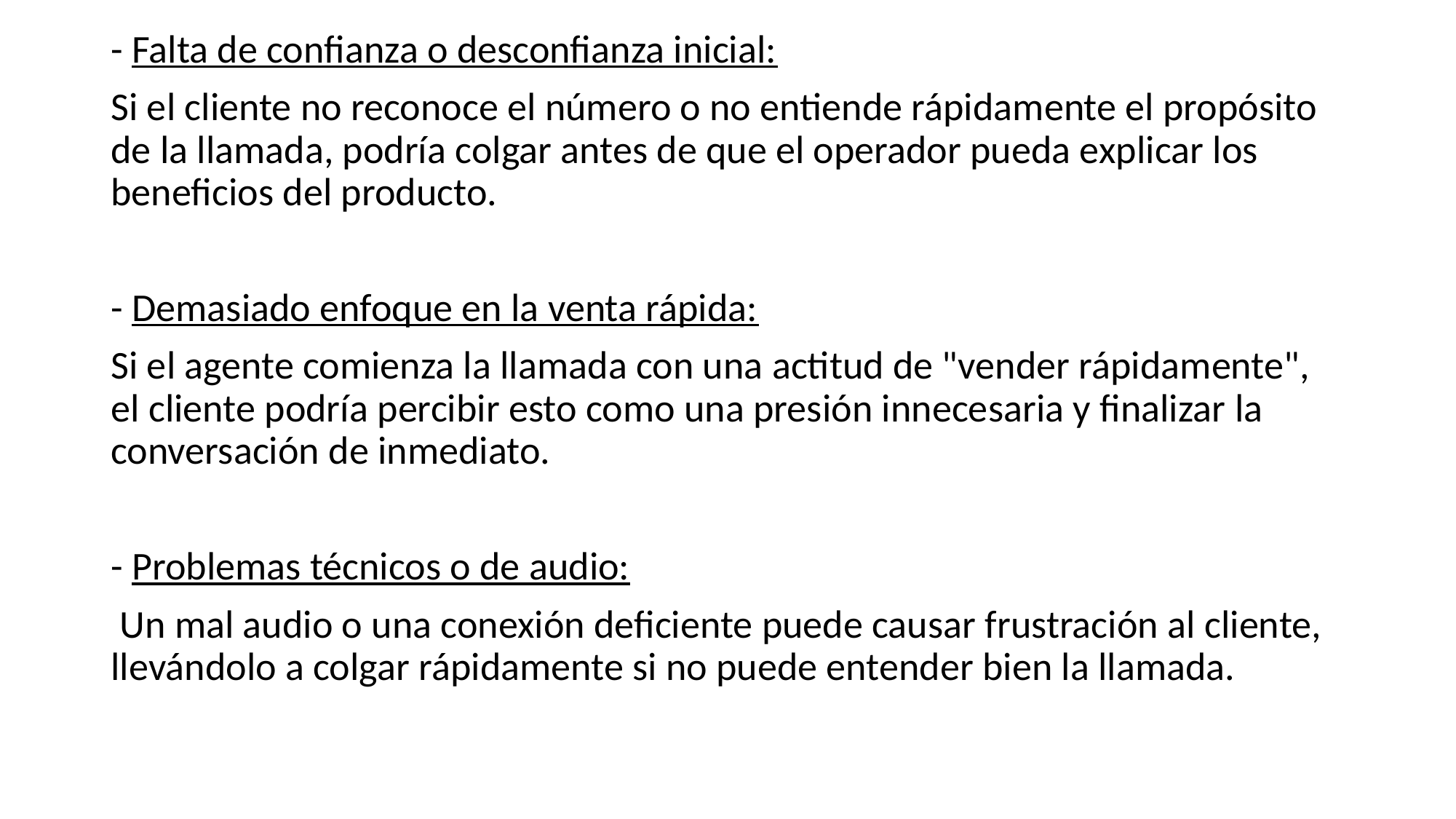

- Falta de confianza o desconfianza inicial:
Si el cliente no reconoce el número o no entiende rápidamente el propósito de la llamada, podría colgar antes de que el operador pueda explicar los beneficios del producto.

- Demasiado enfoque en la venta rápida:
Si el agente comienza la llamada con una actitud de "vender rápidamente", el cliente podría percibir esto como una presión innecesaria y finalizar la conversación de inmediato.

- Problemas técnicos o de audio:
 Un mal audio o una conexión deficiente puede causar frustración al cliente, llevándolo a colgar rápidamente si no puede entender bien la llamada.